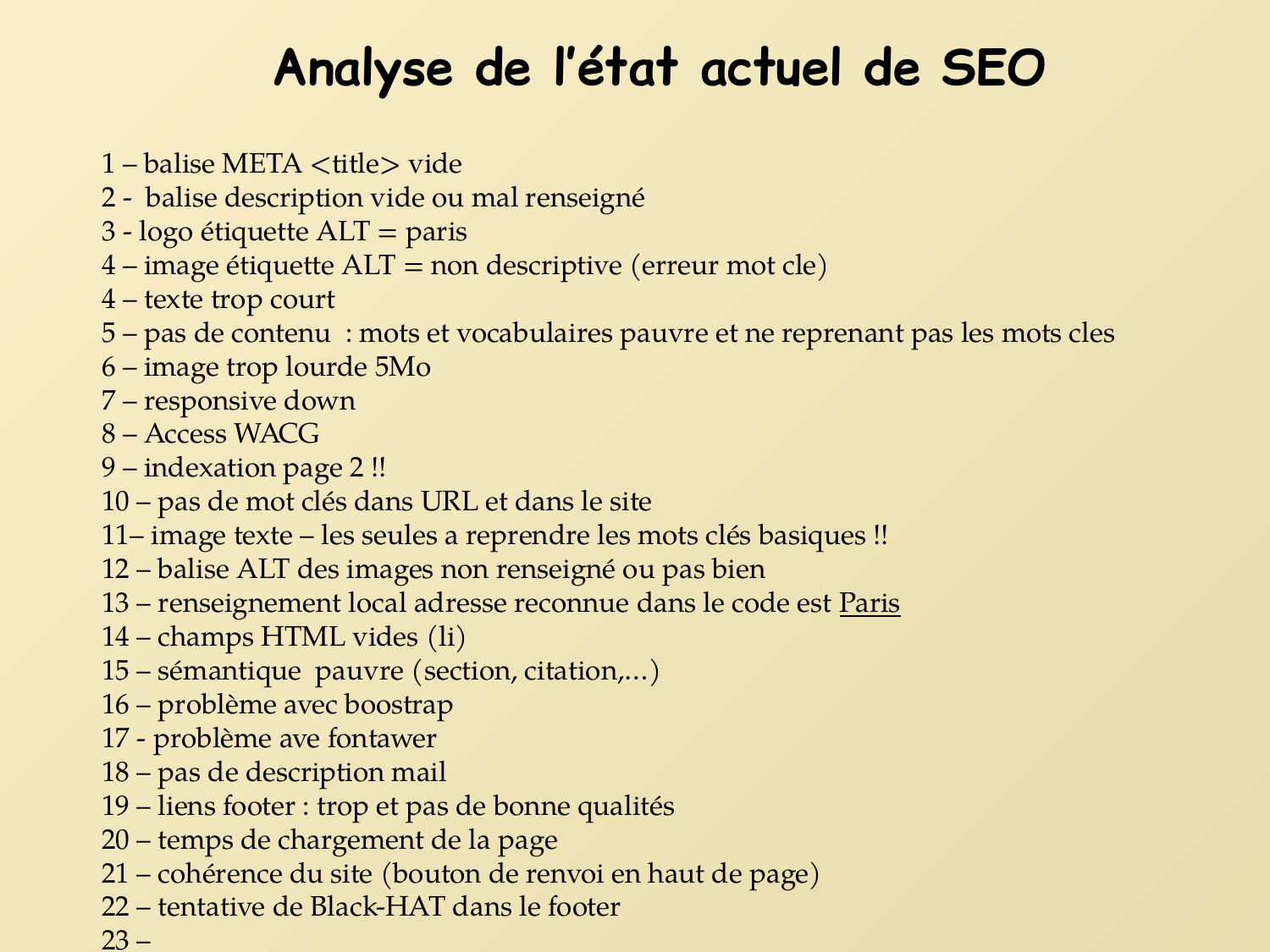

Analyse de l’état actuel de SEO
1 – balise META <title> vide
2 -  balise description vide ou mal renseigné
3 - logo étiquette ALT = paris
4 – image étiquette ALT = non descriptive (erreur mot cle)
4 – texte trop court
5 – pas de contenu  : mots et vocabulaires pauvre et ne reprenant pas les mots cles
6 – image trop lourde 5Mo
7 – responsive down
8 – Access WACG
9 – indexation page 2 !!
10 – pas de mot clés dans URL et dans le site
11– image texte – les seules a reprendre les mots clés basiques !!
12 – balise ALT des images non renseigné ou pas bien
13 – renseignement local adresse reconnue dans le code est Paris
14 – champs HTML vides (li)
15 – sémantique  pauvre (section, citation,…)
16 – problème avec boostrap
17 - problème ave fontawer
18 – pas de description mail
19 – liens footer : trop et pas de bonne qualités
20 – temps de chargement de la page
21 – cohérence du site (bouton de renvoi en haut de page)
22 – tentative de Black-HAT dans le footer
23 –